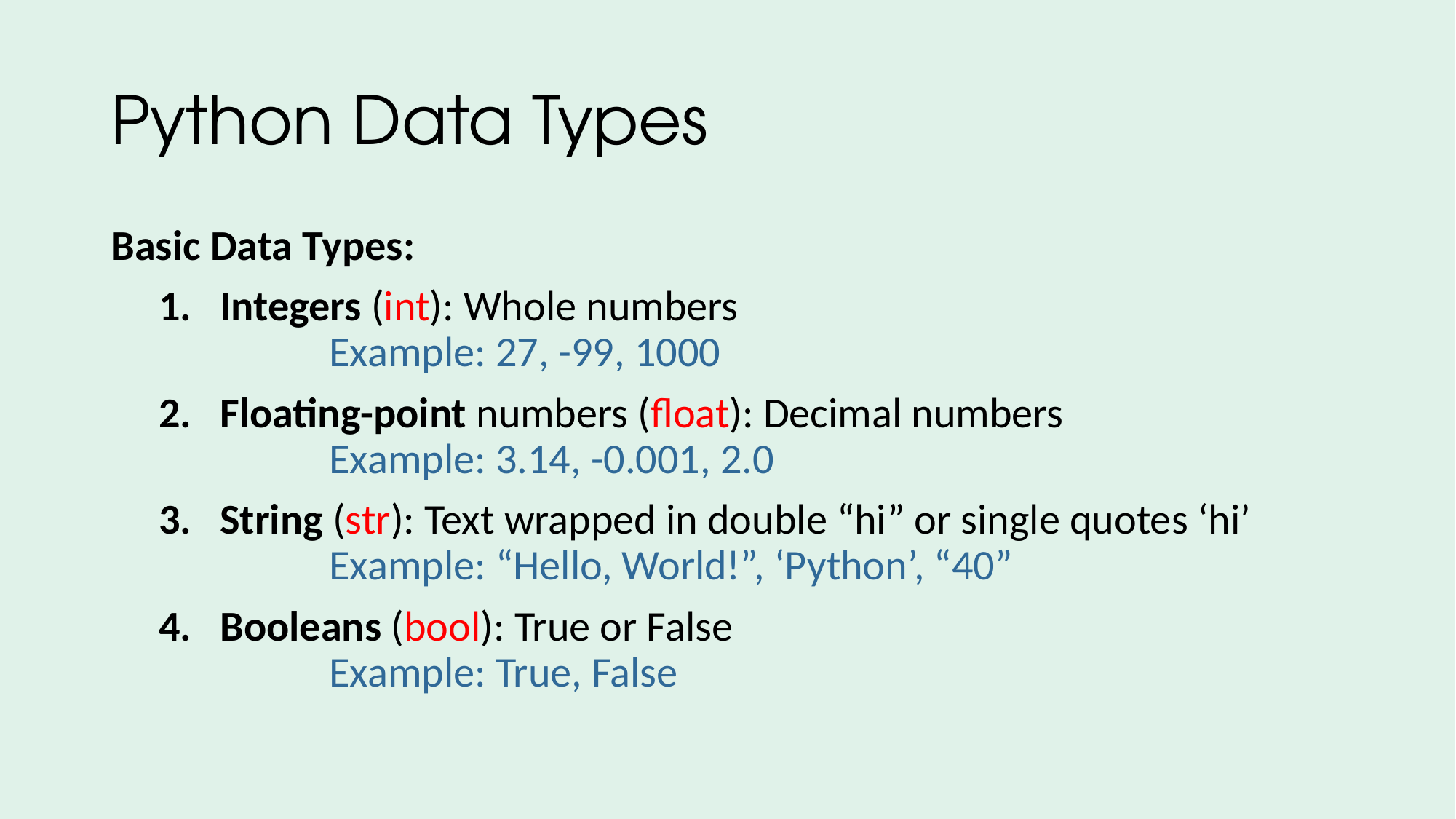

# Python Data Types
Basic Data Types:
Integers (int): Whole numbers
	Example: 27, -99, 1000
Floating-point numbers (float): Decimal numbers
	Example: 3.14, -0.001, 2.0
String (str): Text wrapped in double “hi” or single quotes ‘hi’
	Example: “Hello, World!”, ‘Python’, “40”
Booleans (bool): True or False
	Example: True, False